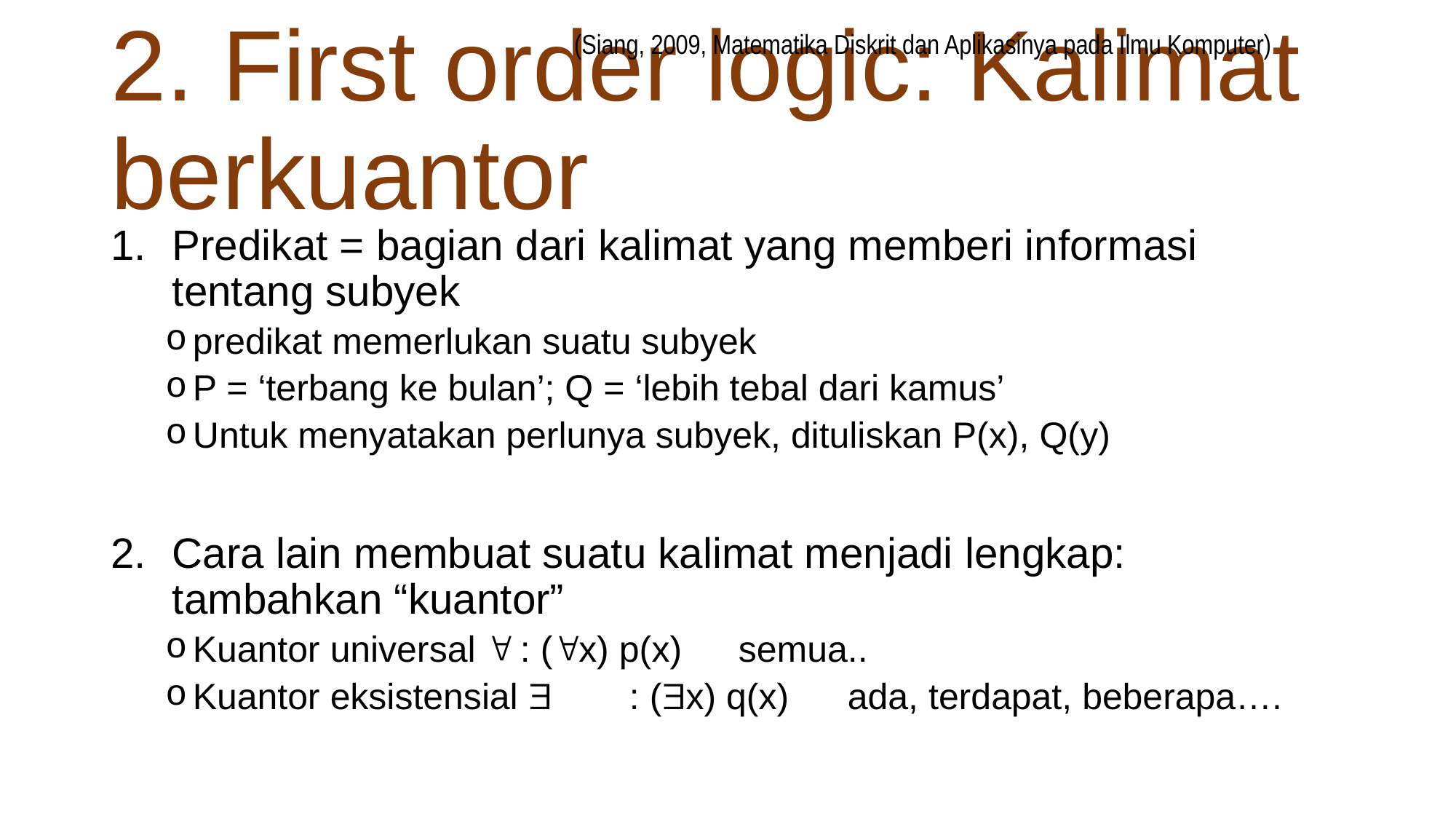

(Siang, 2009, Matematika Diskrit dan Aplikasinya pada Ilmu Komputer)
# 2. First order logic: Kalimat berkuantor
Predikat = bagian dari kalimat yang memberi informasi tentang subyek
predikat memerlukan suatu subyek
P = ‘terbang ke bulan’; Q = ‘lebih tebal dari kamus’
Untuk menyatakan perlunya subyek, dituliskan P(x), Q(y)

Cara lain membuat suatu kalimat menjadi lengkap: tambahkan “kuantor”
Kuantor universal ∀	: (∀x) p(x)	semua..
Kuantor eksistensial ∃	: (∃x) q(x)	ada, terdapat, beberapa….